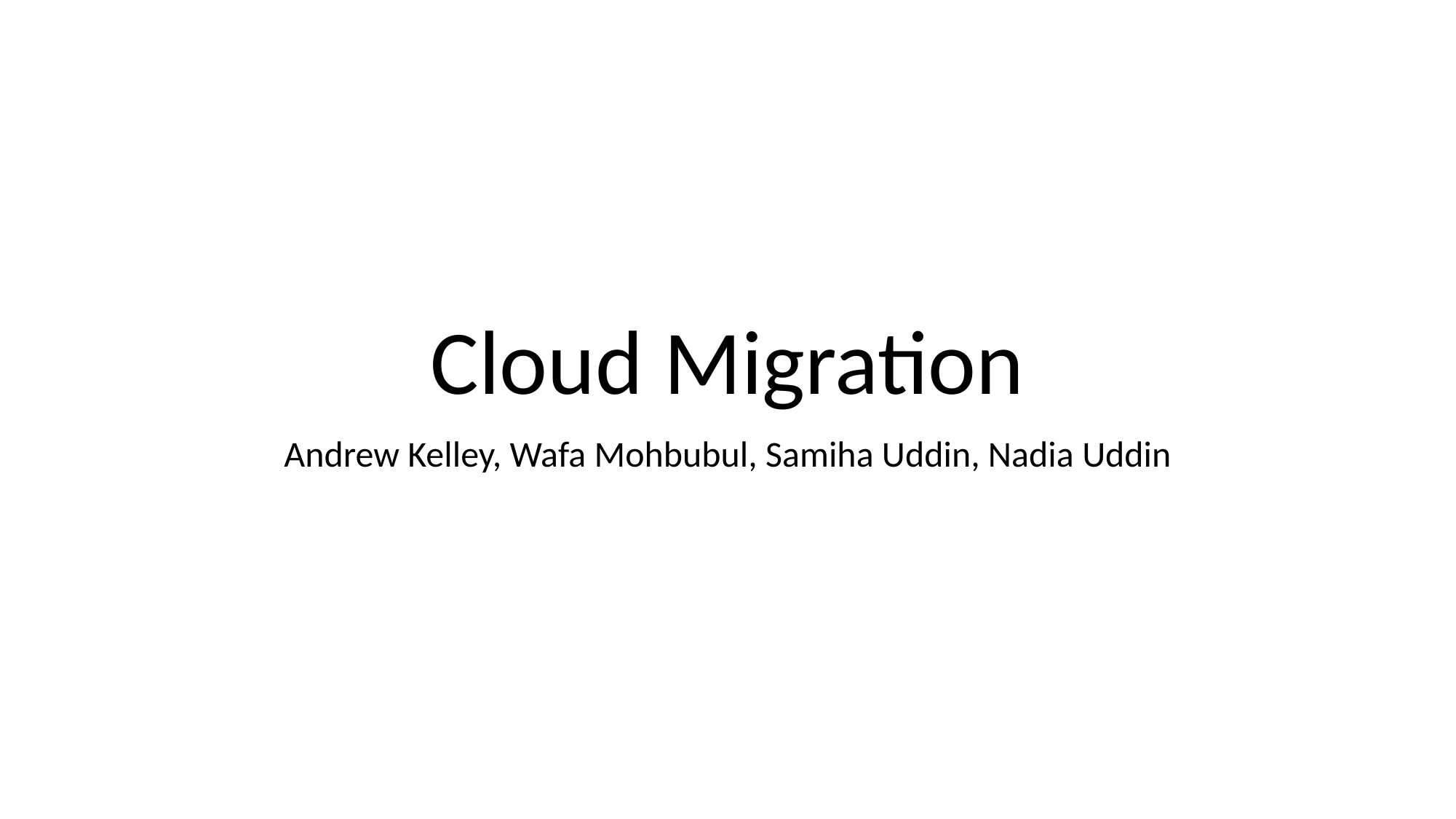

# Cloud Migration
Andrew Kelley, Wafa Mohbubul, Samiha Uddin, Nadia Uddin